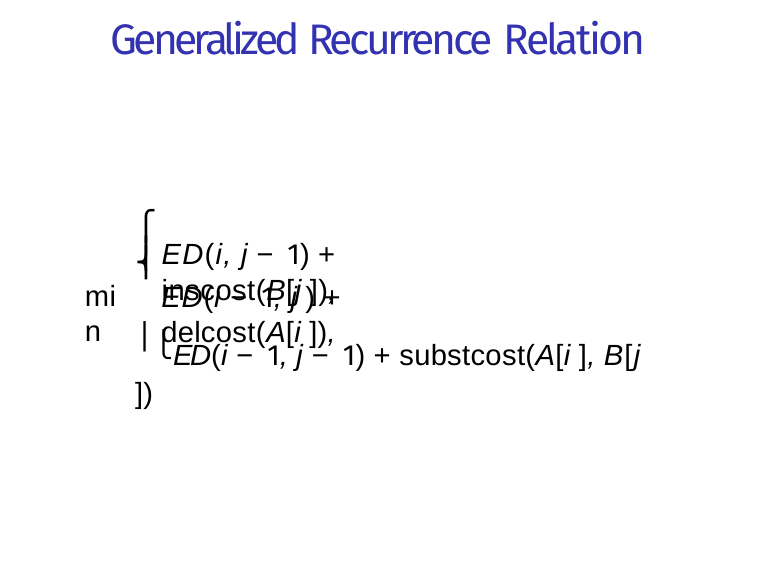

# Generalized Recurrence Relation
⎧
⎪
ED(i, j − 1) + inscost(B[j ]),
⎨
min
ED(i − 1, j ) + delcost(A[i ]),
⎪⎩ED(i − 1, j − 1) + substcost(A[i ], B[j ])